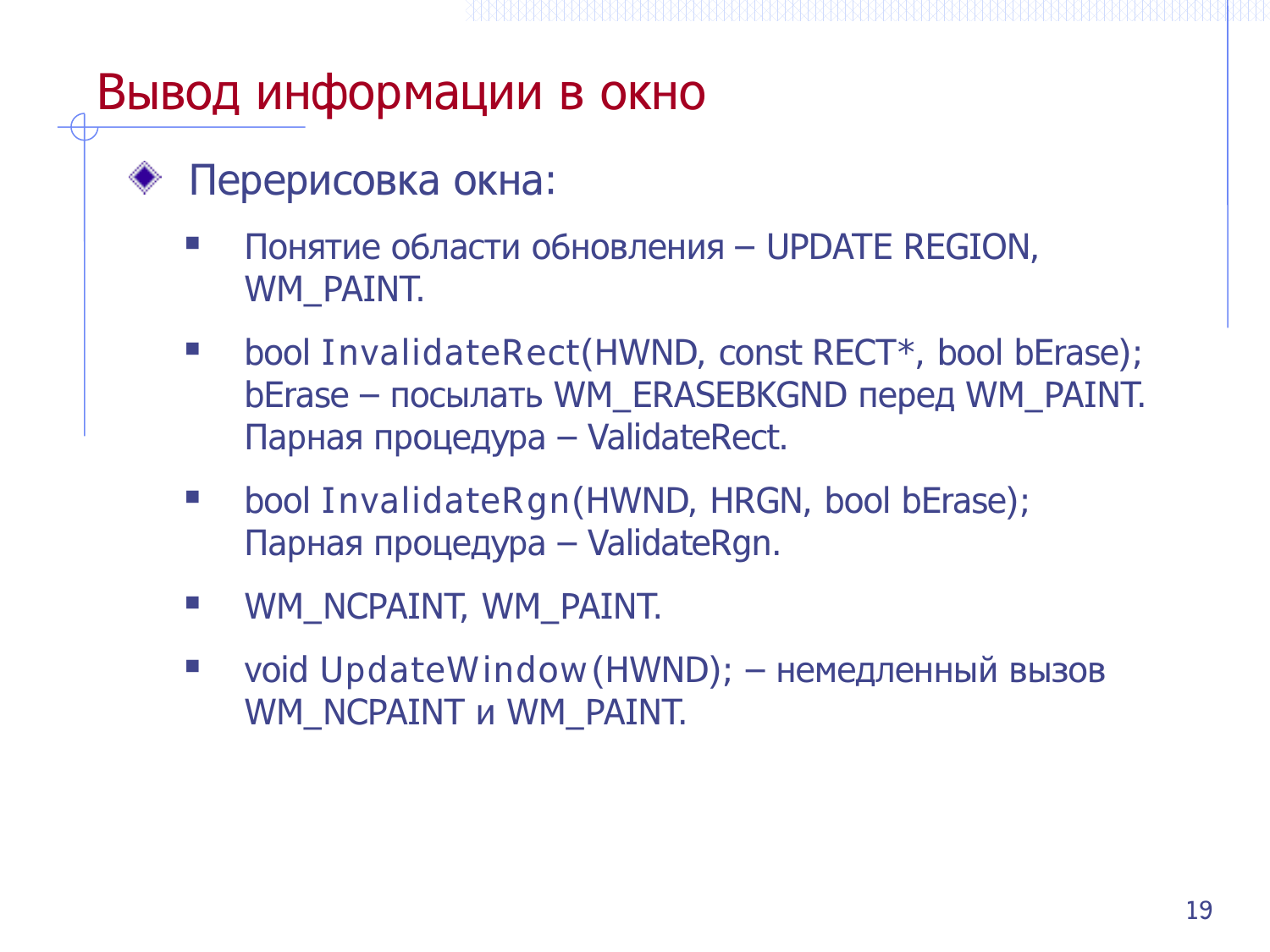

# Вывод информации в окно
Перерисовка окна:
Понятие области обновления – UPDATE REGION, WM_PAINT.
bool InvalidateRect(HWND, const RECT*, bool bErase); bErase – посылать WM_ERASEBKGND перед WM_PAINT.
Парная процедура – ValidateRect.
bool InvalidateRgn(HWND, HRGN, bool bErase);
Парная процедура – ValidateRgn.
WM_NCPAINT, WM_PAINT.
void UpdateWindow(HWND); – немедленный вызов WM_NCPAINT и WM_PAINT.

19